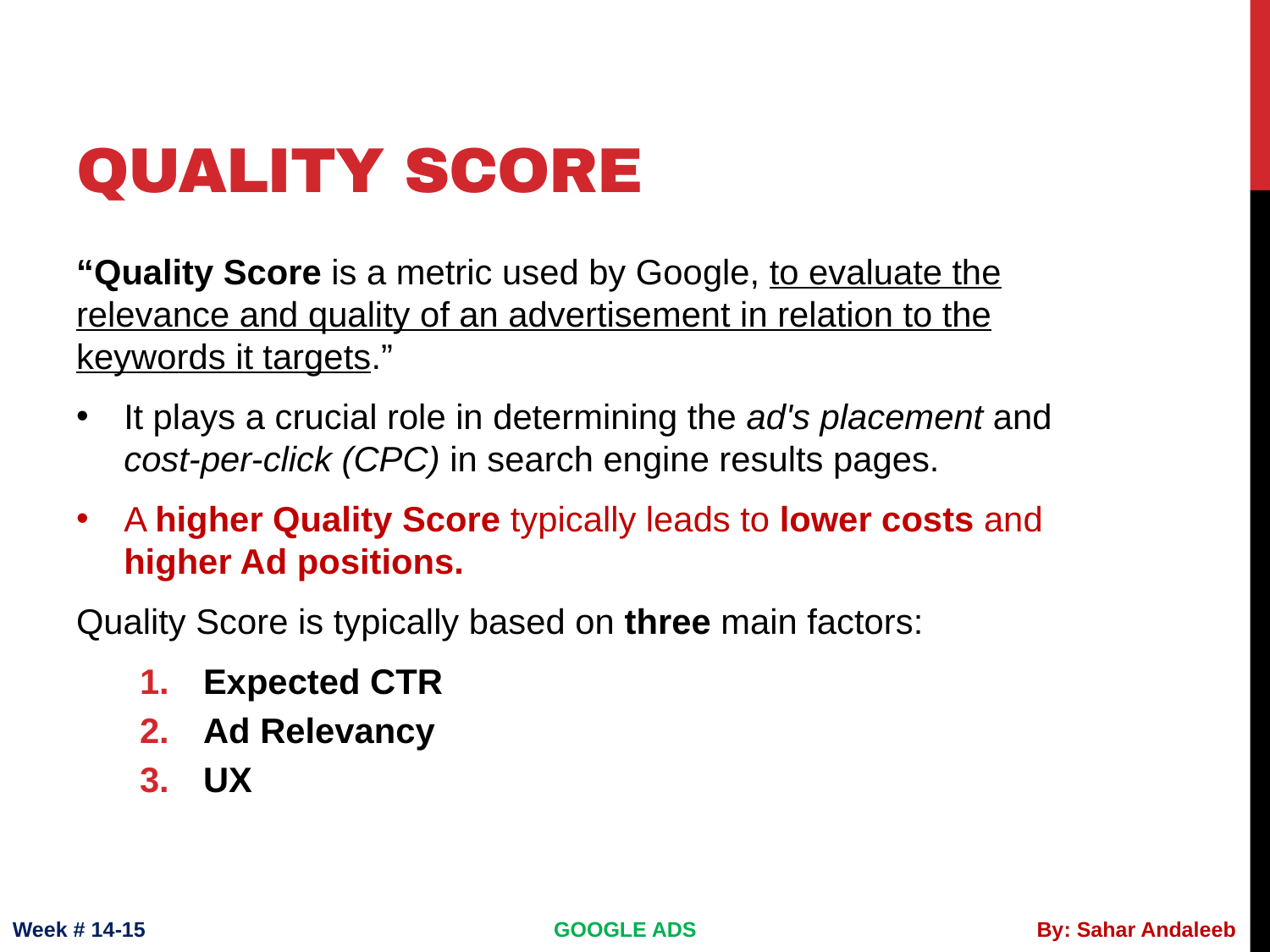

# Quality score
“Quality Score is a metric used by Google, to evaluate the relevance and quality of an advertisement in relation to the keywords it targets.”
It plays a crucial role in determining the ad's placement and cost-per-click (CPC) in search engine results pages.
A higher Quality Score typically leads to lower costs and higher Ad positions.
Quality Score is typically based on three main factors:
Expected CTR
Ad Relevancy
UX

Week # 14-15
GOOGLE ADS
By: Sahar Andaleeb